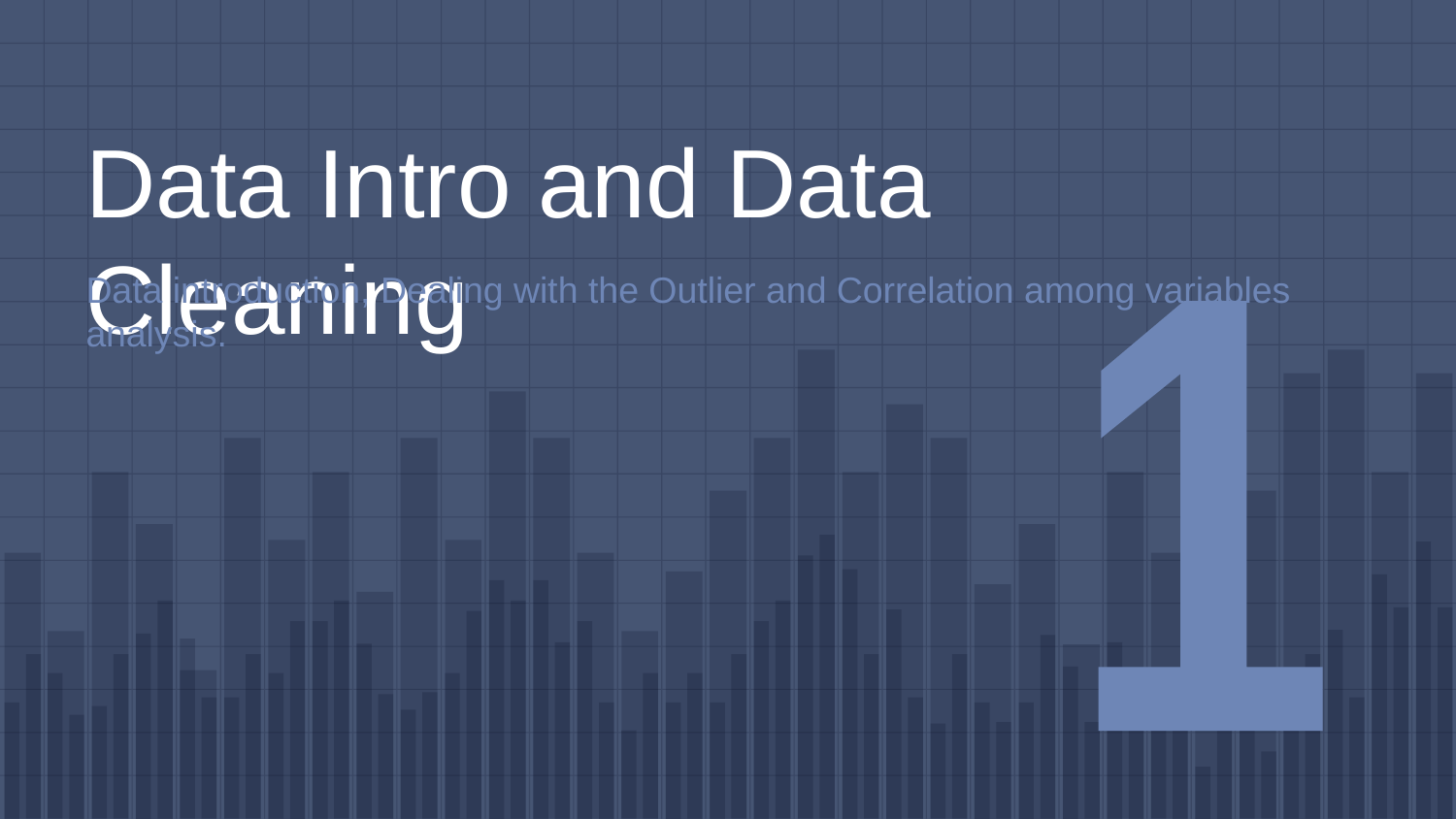

# Data Intro and Data Cleaning

Data introduction, Dealing with the Outlier and Correlation among variables analysis.
1